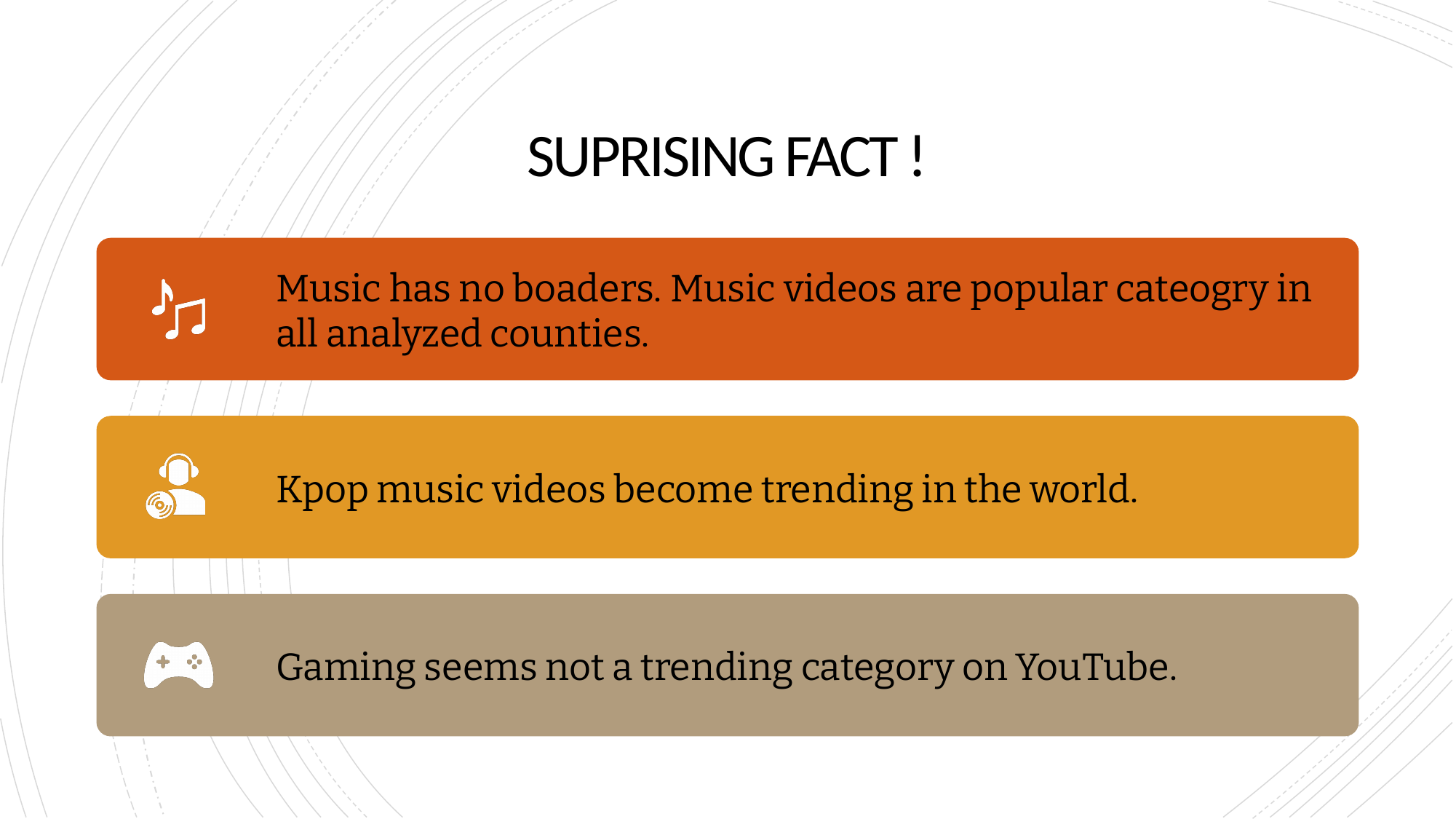

# SUPRISING FACT !
Music has no boaders. Music videos are popular cateogry in all analyzed counties.
Kpop music videos become trending in the world.
Gaming seems not a trending category on YouTube.